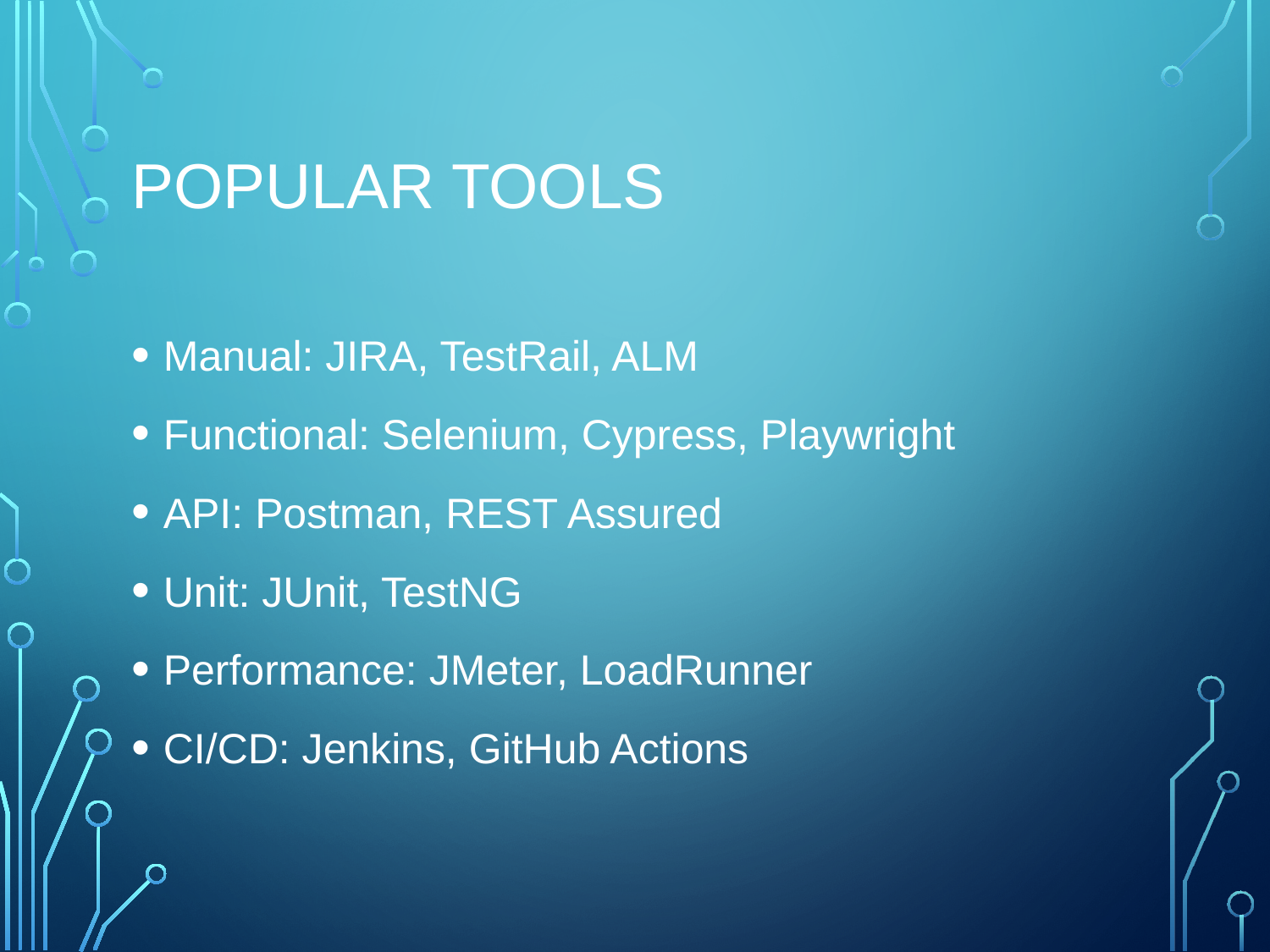

# Popular Tools
Manual: JIRA, TestRail, ALM
Functional: Selenium, Cypress, Playwright
API: Postman, REST Assured
Unit: JUnit, TestNG
Performance: JMeter, LoadRunner
CI/CD: Jenkins, GitHub Actions